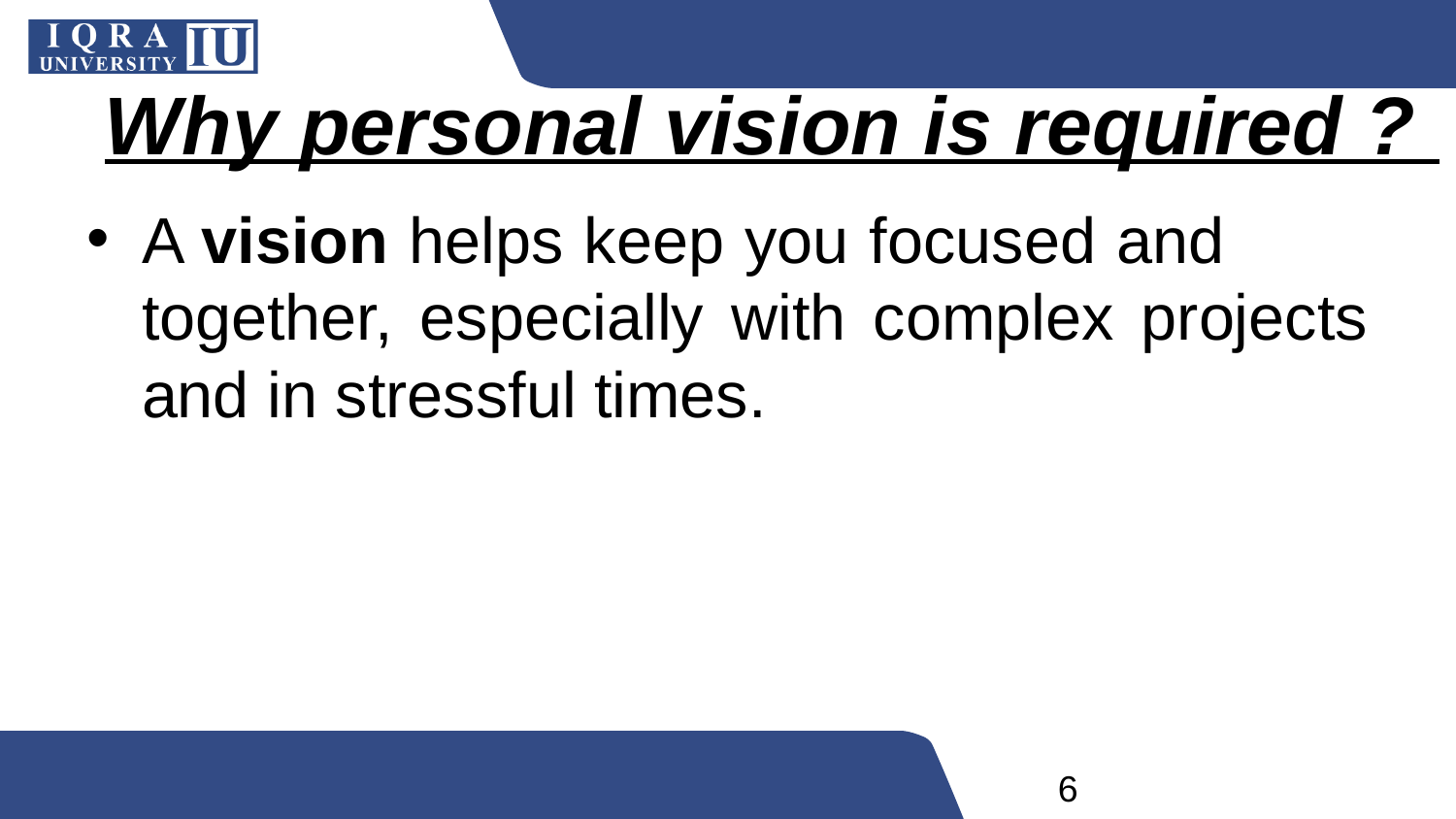

# Why personal vision is required ?
A vision helps keep you focused and        together, especially with complex projects and in stressful times.
6